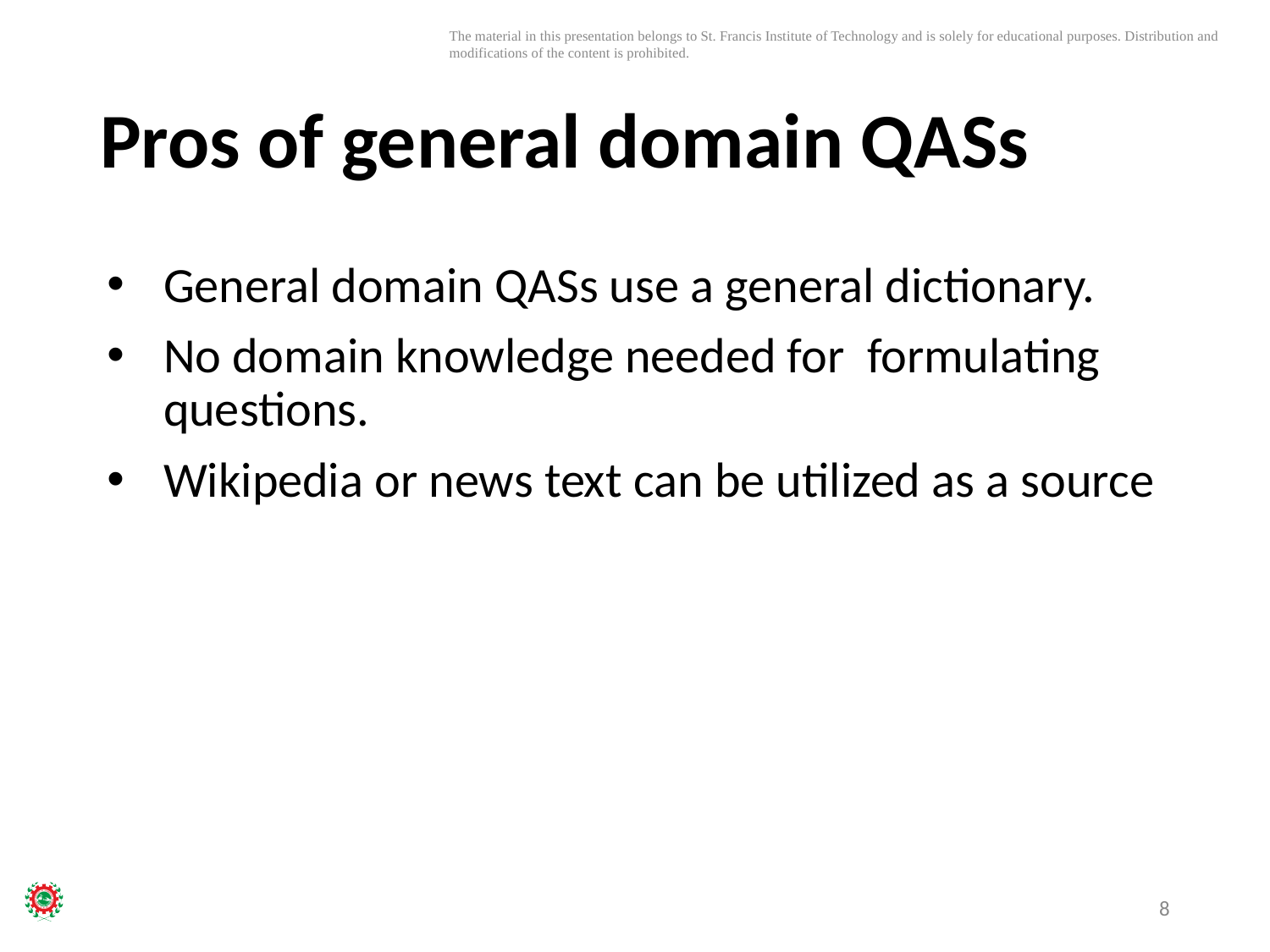

# Pros of general domain QASs
General domain QASs use a general dictionary.
No domain knowledge needed for  formulating questions.
Wikipedia or news text can be utilized as a source

8